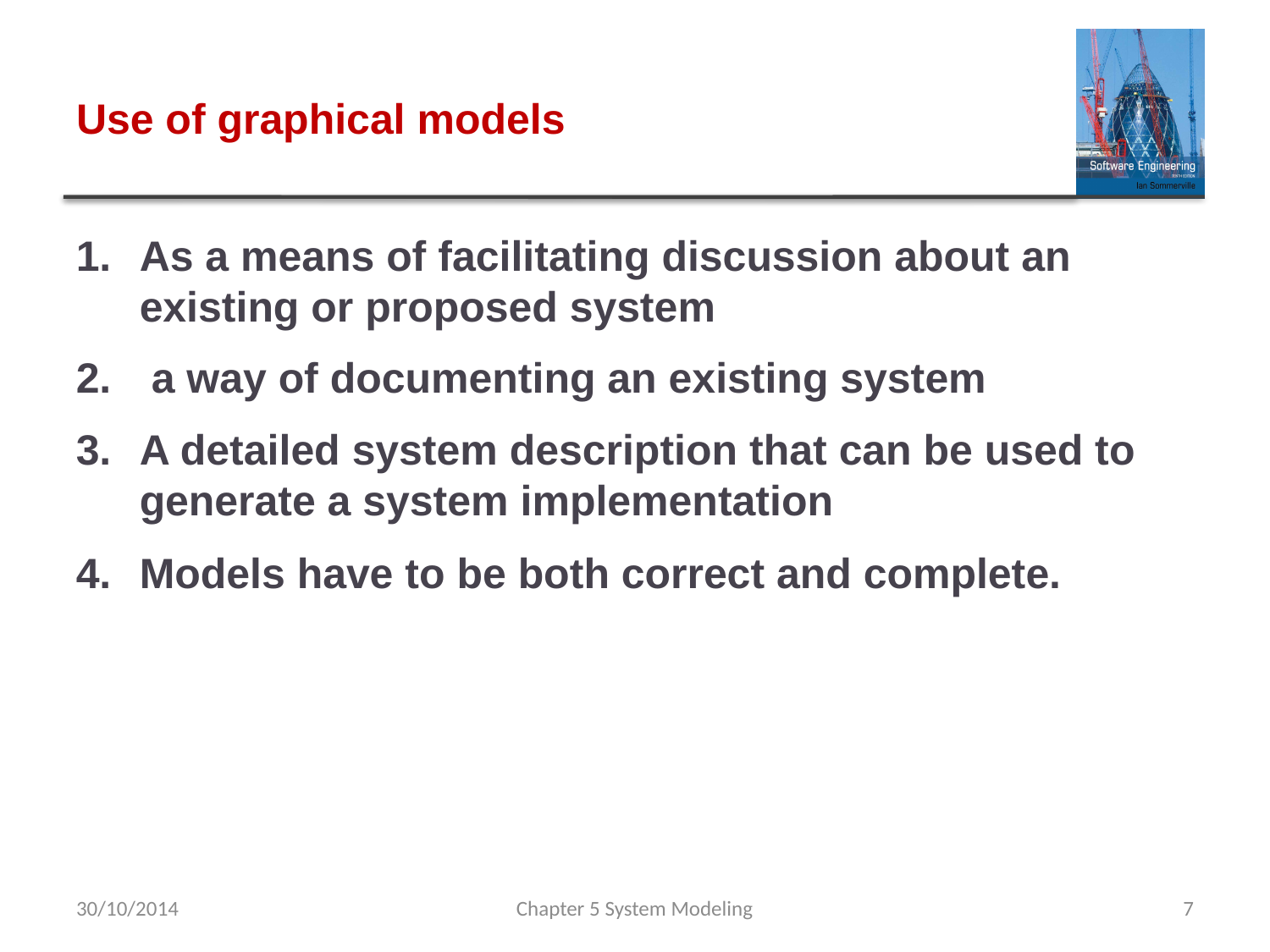

# Use of graphical models
As a means of facilitating discussion about an existing or proposed system
 a way of documenting an existing system
A detailed system description that can be used to generate a system implementation
Models have to be both correct and complete.

30/10/2014
Chapter 5 System Modeling
7